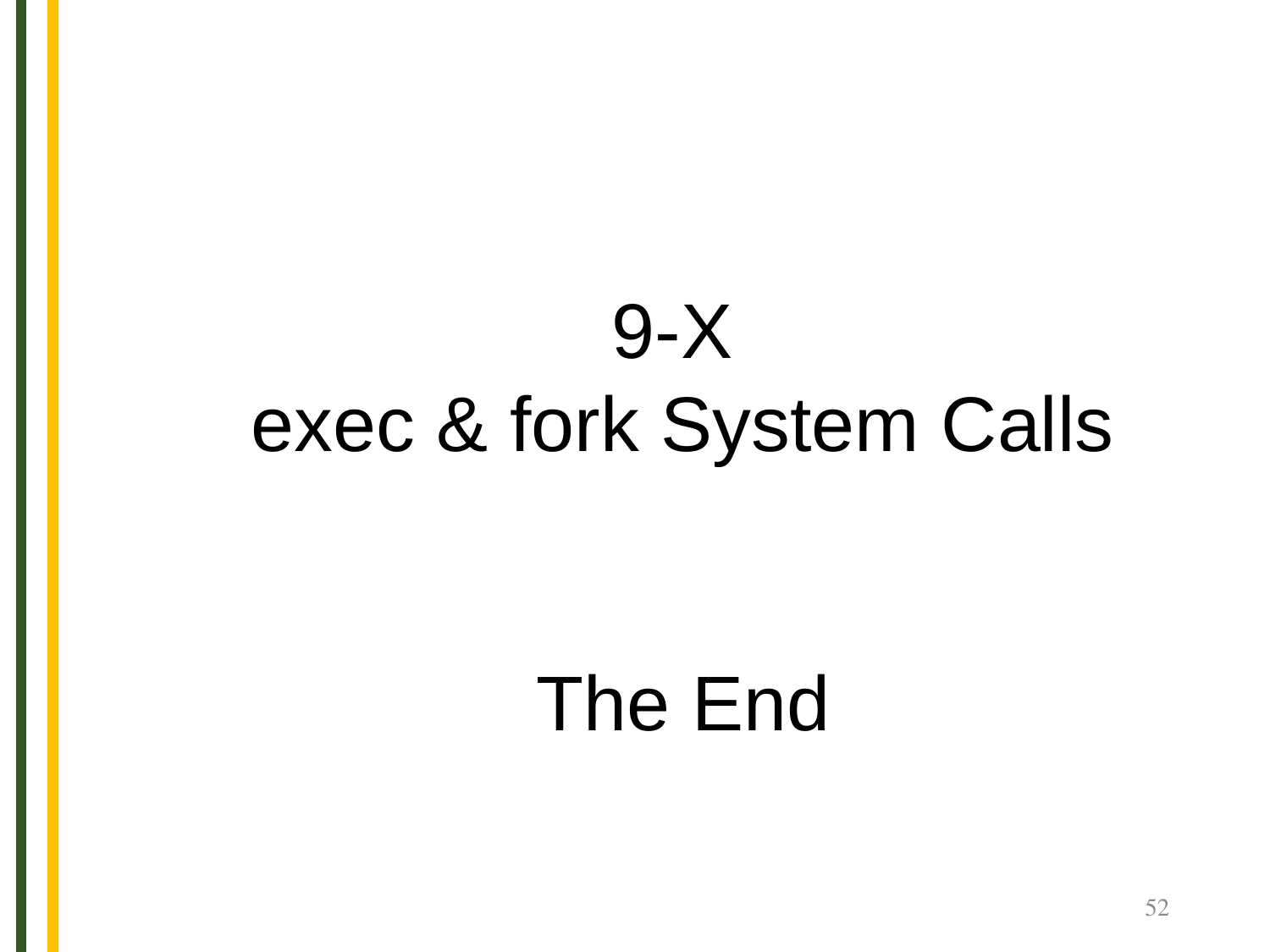

9-X
exec & fork System Calls

The End

52